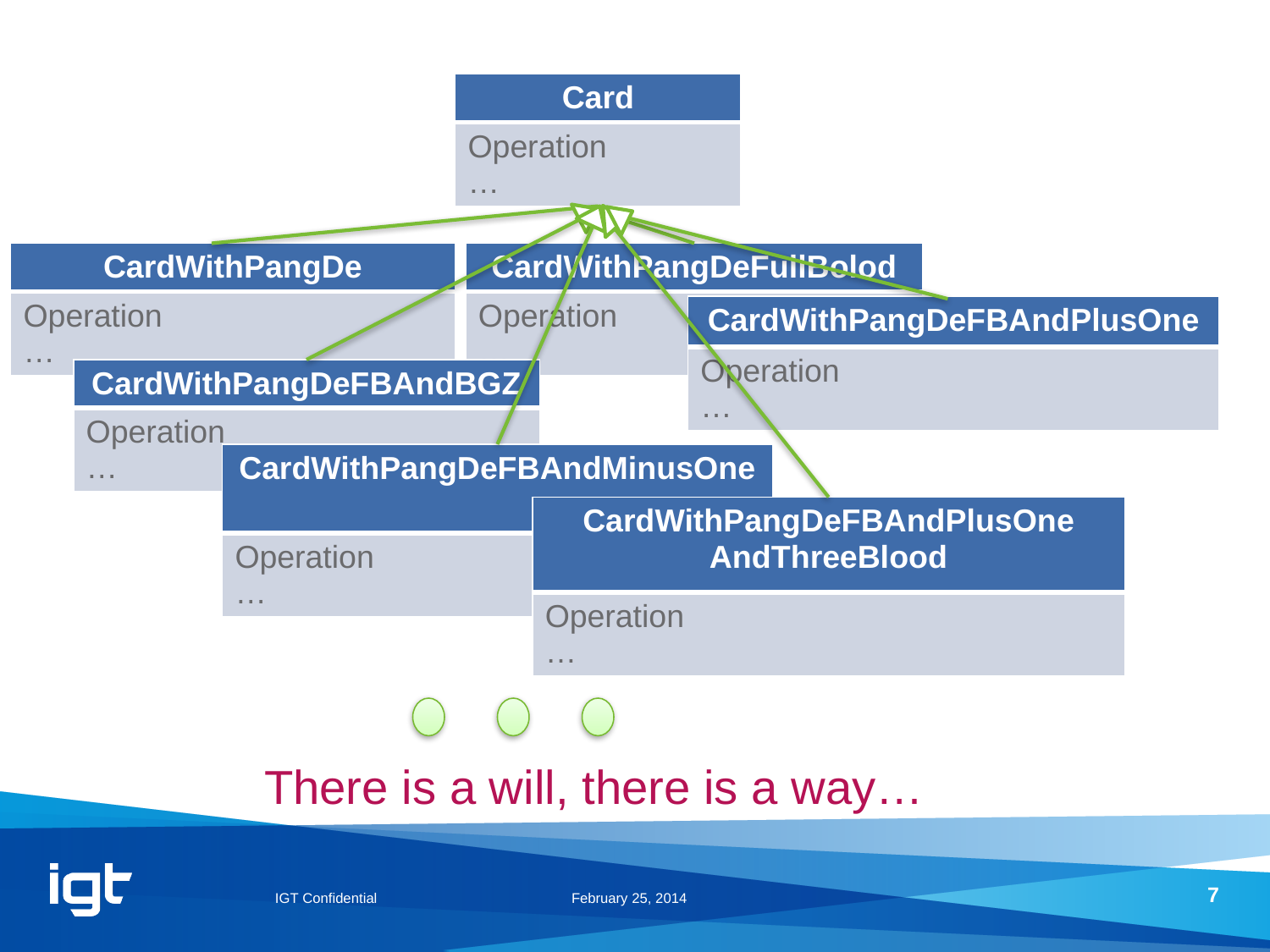

| Card |
| --- |
| Operation … |

| CardWithPangDe |
| --- |
| Operation … |
| CardWithPangDeFullBolod |
| --- |
| Operation … |
| CardWithPangDeFBAndPlusOne |
| --- |
| Operation … |
| CardWithPangDeFBAndBGZ |
| --- |
| Operation … |
| CardWithPangDeFBAndMinusOne |
| --- |
| Operation … |
| CardWithPangDeFBAndPlusOne AndThreeBlood |
| --- |
| Operation … |

There is a will, there is a way…
IGT Confidential
February 25, 2014
7